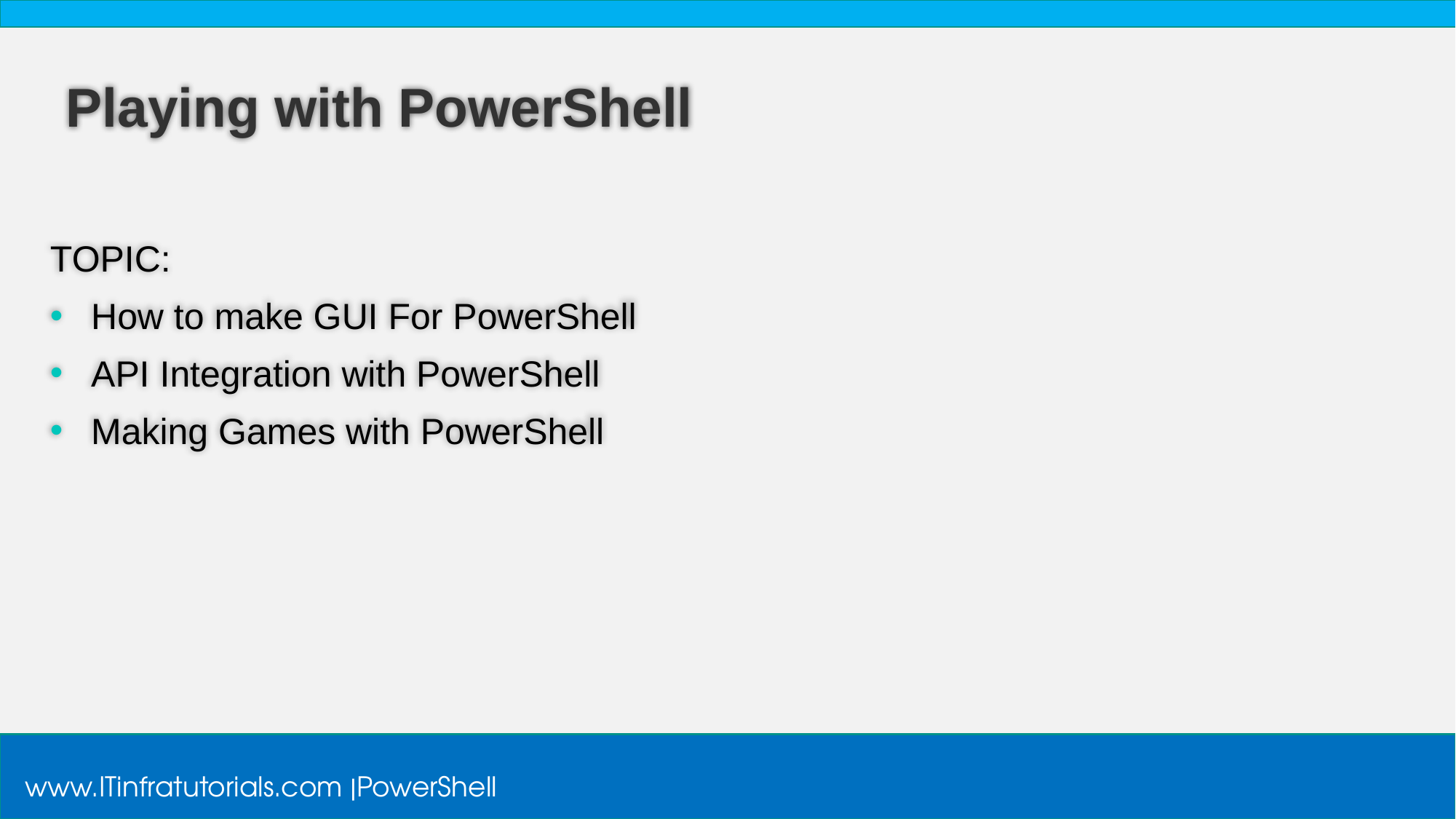

Playing with PowerShell

TOPIC:
How to make GUI For PowerShell
API Integration with PowerShell
Making Games with PowerShell

www.ITinfratutorials.com |PowerShell
3